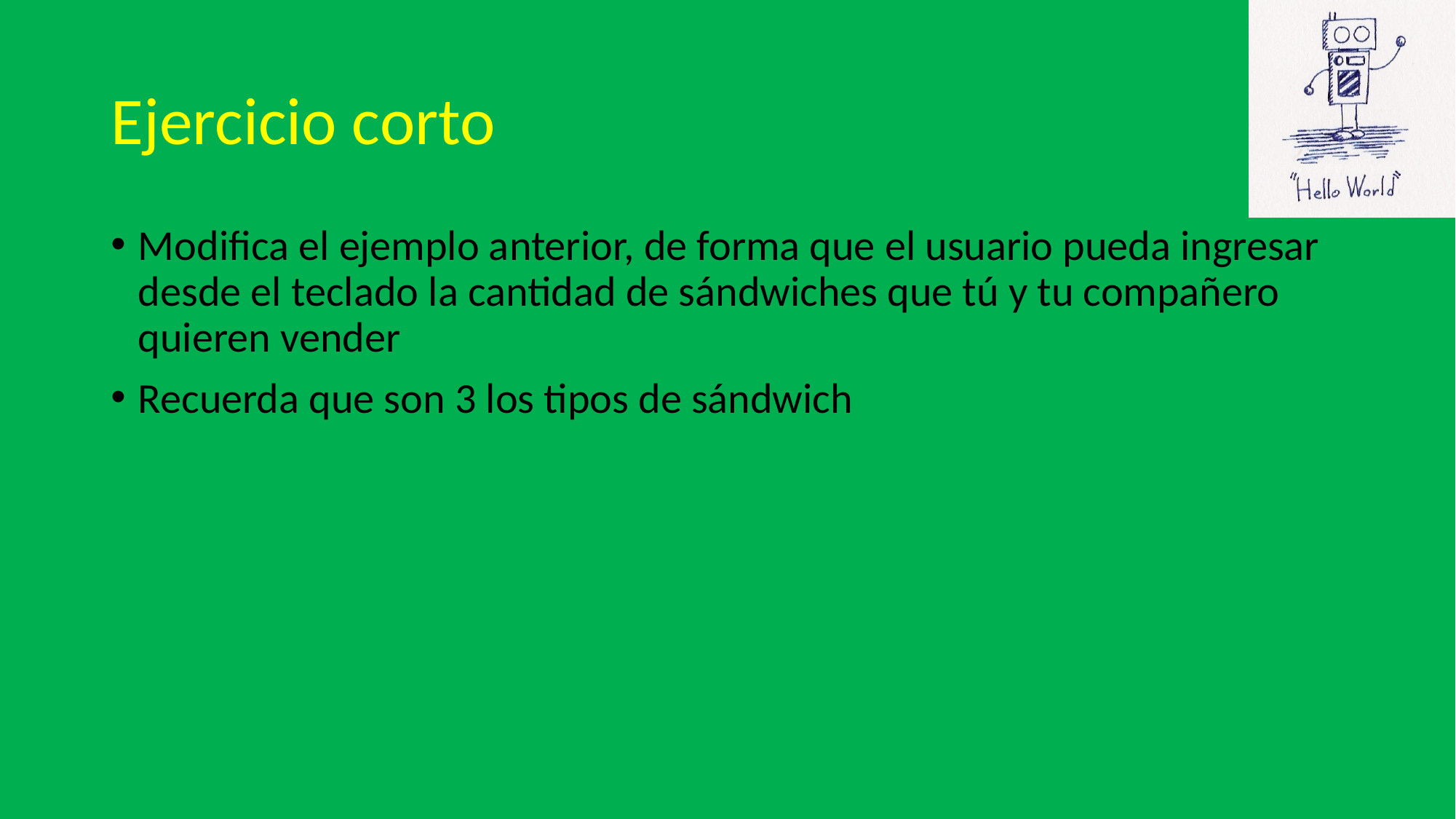

# Ejercicio corto
Modifica el ejemplo anterior, de forma que el usuario pueda ingresar desde el teclado la cantidad de sándwiches que tú y tu compañero quieren vender
Recuerda que son 3 los tipos de sándwich